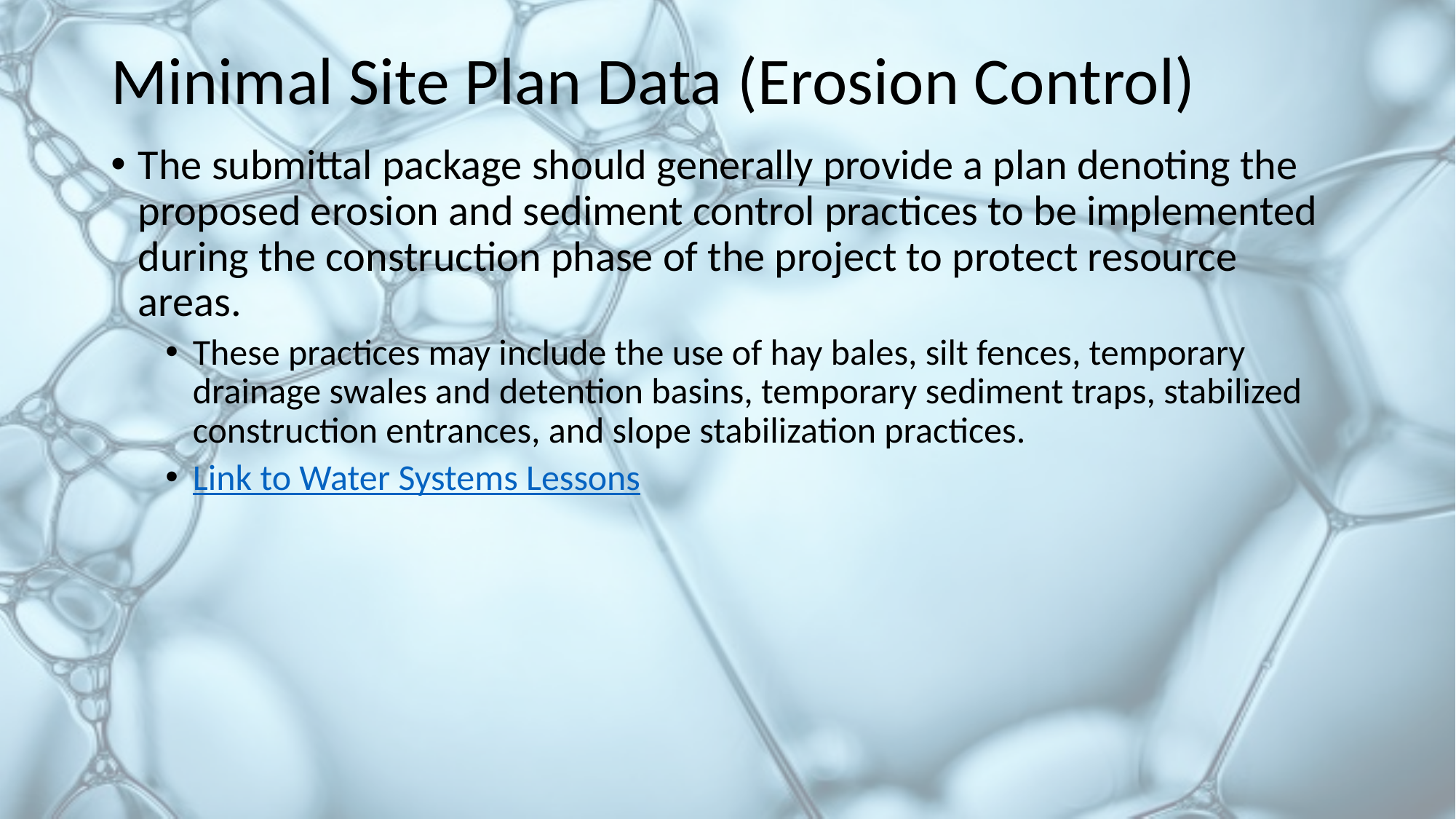

# Minimal Site Plan Data (Erosion Control)
The submittal package should generally provide a plan denoting the proposed erosion and sediment control practices to be implemented during the construction phase of the project to protect resource areas.
These practices may include the use of hay bales, silt fences, temporary drainage swales and detention basins, temporary sediment traps, stabilized construction entrances, and slope stabilization practices.
Link to Water Systems Lessons